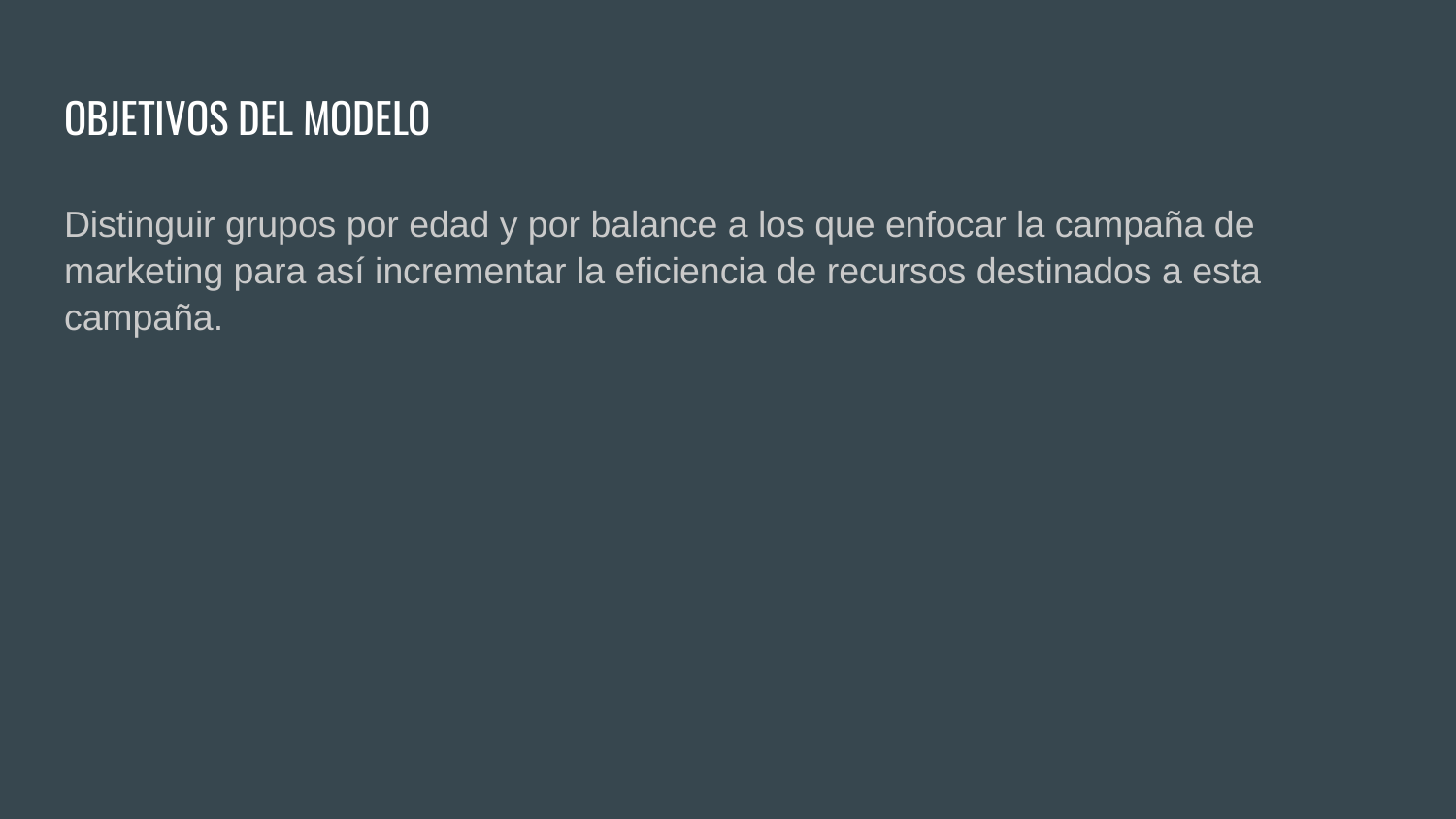

# OBJETIVOS DEL MODELO
Distinguir grupos por edad y por balance a los que enfocar la campaña de marketing para así incrementar la eficiencia de recursos destinados a esta campaña.